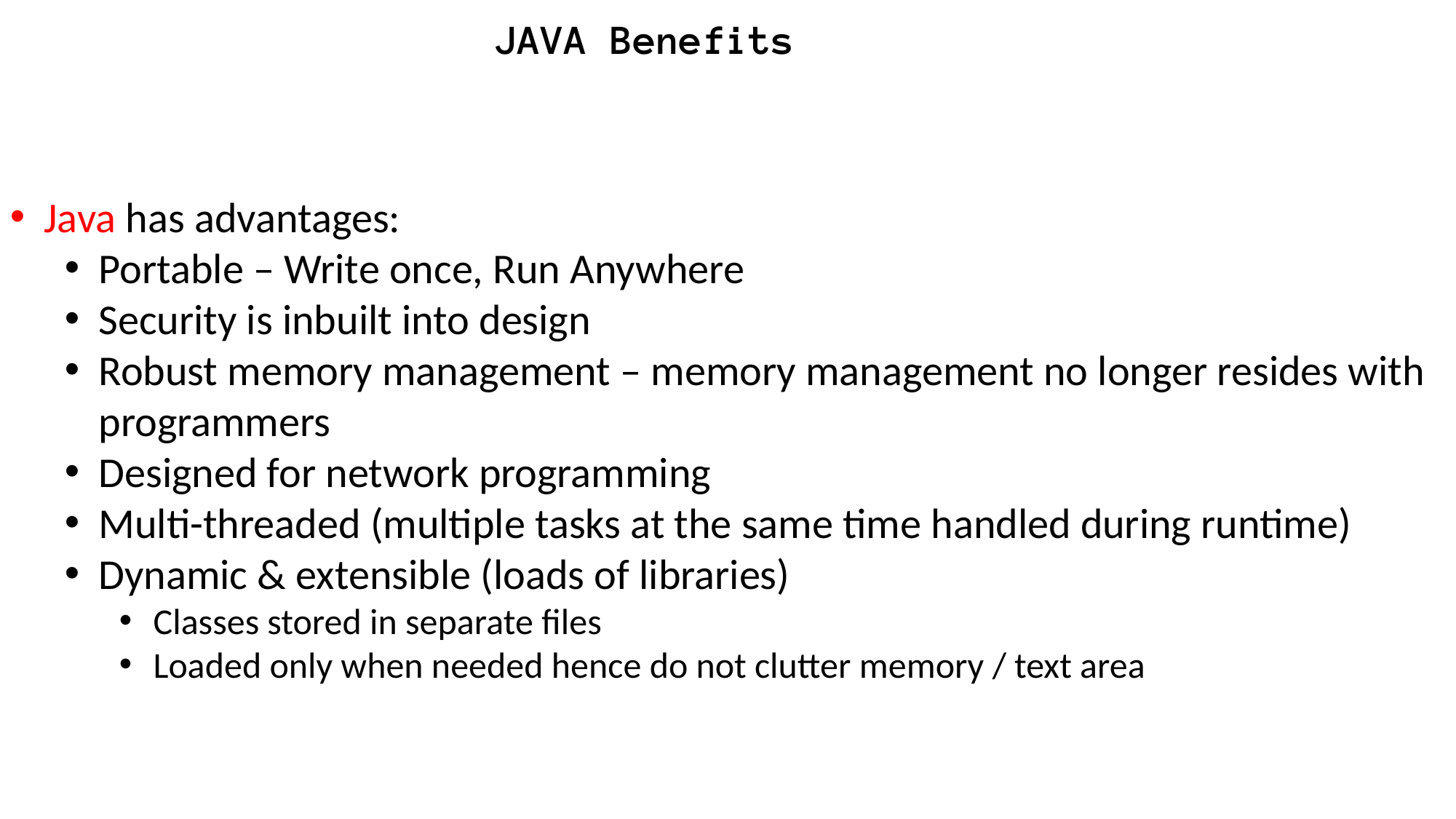

JAVA Benefits
Java has advantages:
Portable – Write once, Run Anywhere
Security is inbuilt into design
Robust memory management – memory management no longer resides with programmers
Designed for network programming
Multi-threaded (multiple tasks at the same time handled during runtime)
Dynamic & extensible (loads of libraries)
Classes stored in separate files
Loaded only when needed hence do not clutter memory / text area